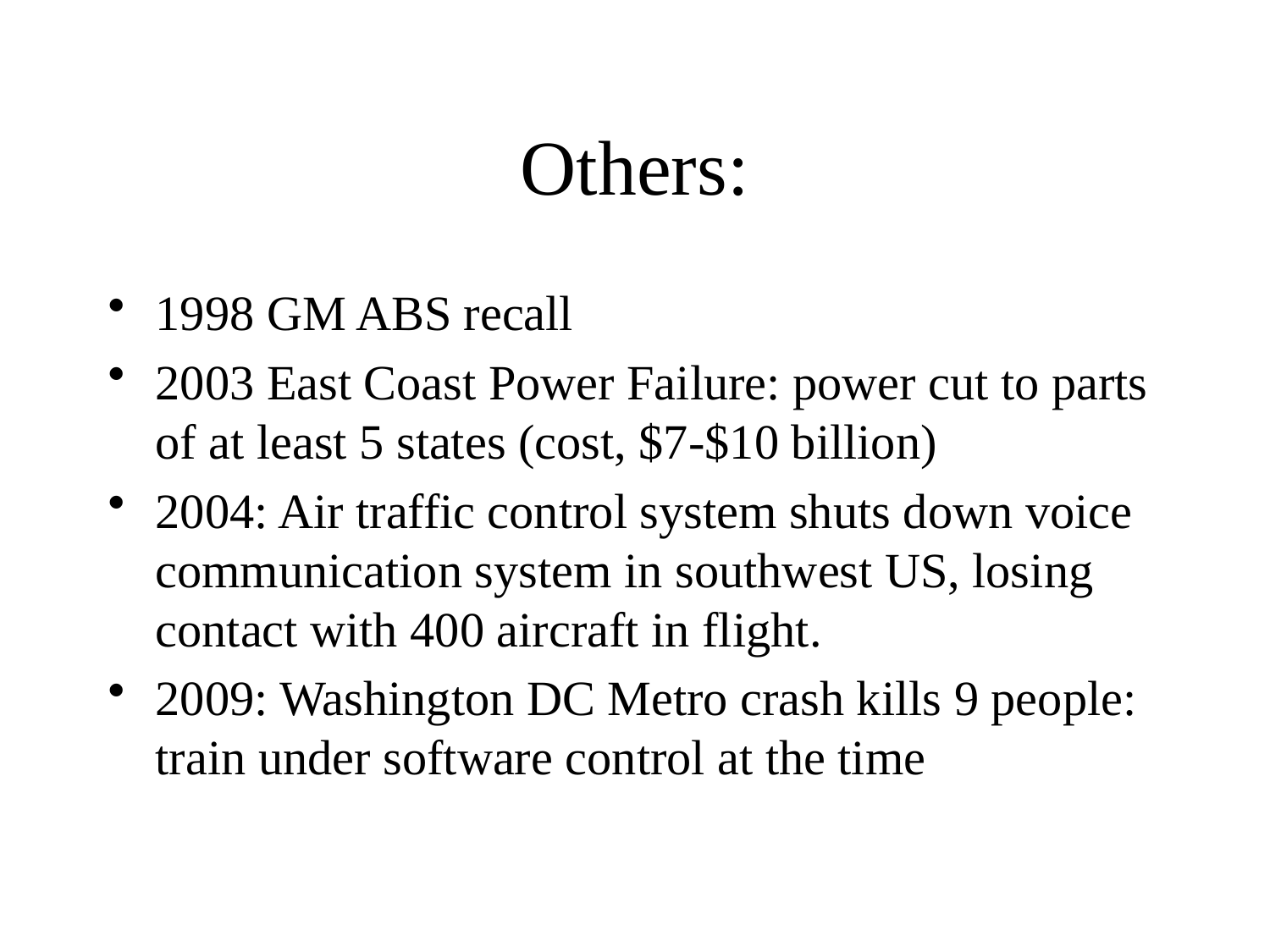

# Others:
1998 GM ABS recall
2003 East Coast Power Failure: power cut to parts of at least 5 states (cost, $7-$10 billion)
2004: Air traffic control system shuts down voice communication system in southwest US, losing contact with 400 aircraft in flight.
2009: Washington DC Metro crash kills 9 people: train under software control at the time